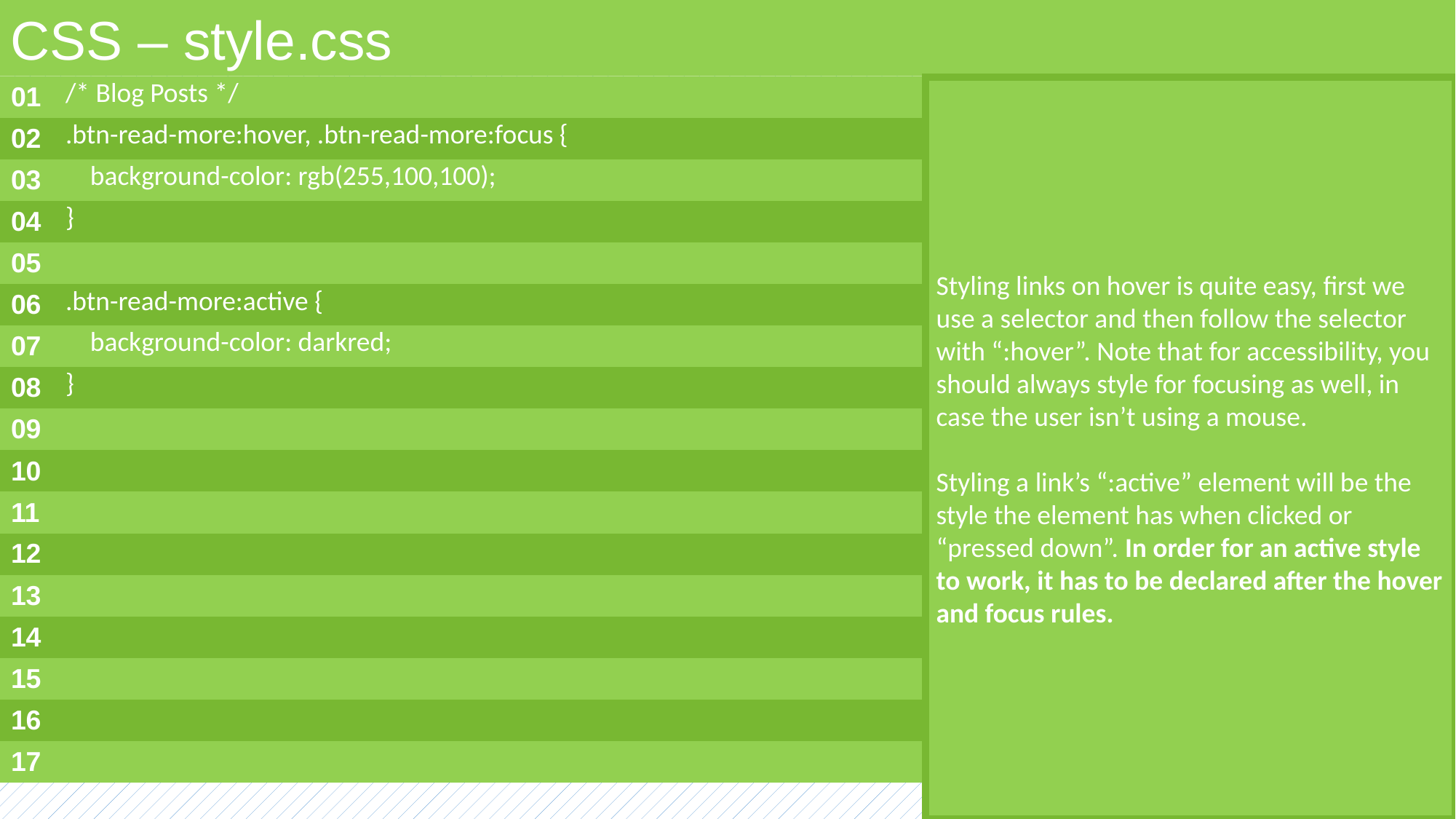

CSS – style.css
| 01 | /\* Blog Posts \*/ |
| --- | --- |
| 02 | .btn-read-more:hover, .btn-read-more:focus { |
| 03 | background-color: rgb(255,100,100); |
| 04 | } |
| 05 |  |
| 06 | .btn-read-more:active { |
| 07 | background-color: darkred; |
| 08 | } |
| 09 |  |
| 10 |  |
| 11 |  |
| 12 |  |
| 13 |  |
| 14 |  |
| 15 |  |
| 16 |  |
| 17 |  |
Styling links on hover is quite easy, first we use a selector and then follow the selector with “:hover”. Note that for accessibility, you should always style for focusing as well, in case the user isn’t using a mouse.

Styling a link’s “:active” element will be the style the element has when clicked or “pressed down”. In order for an active style to work, it has to be declared after the hover and focus rules.